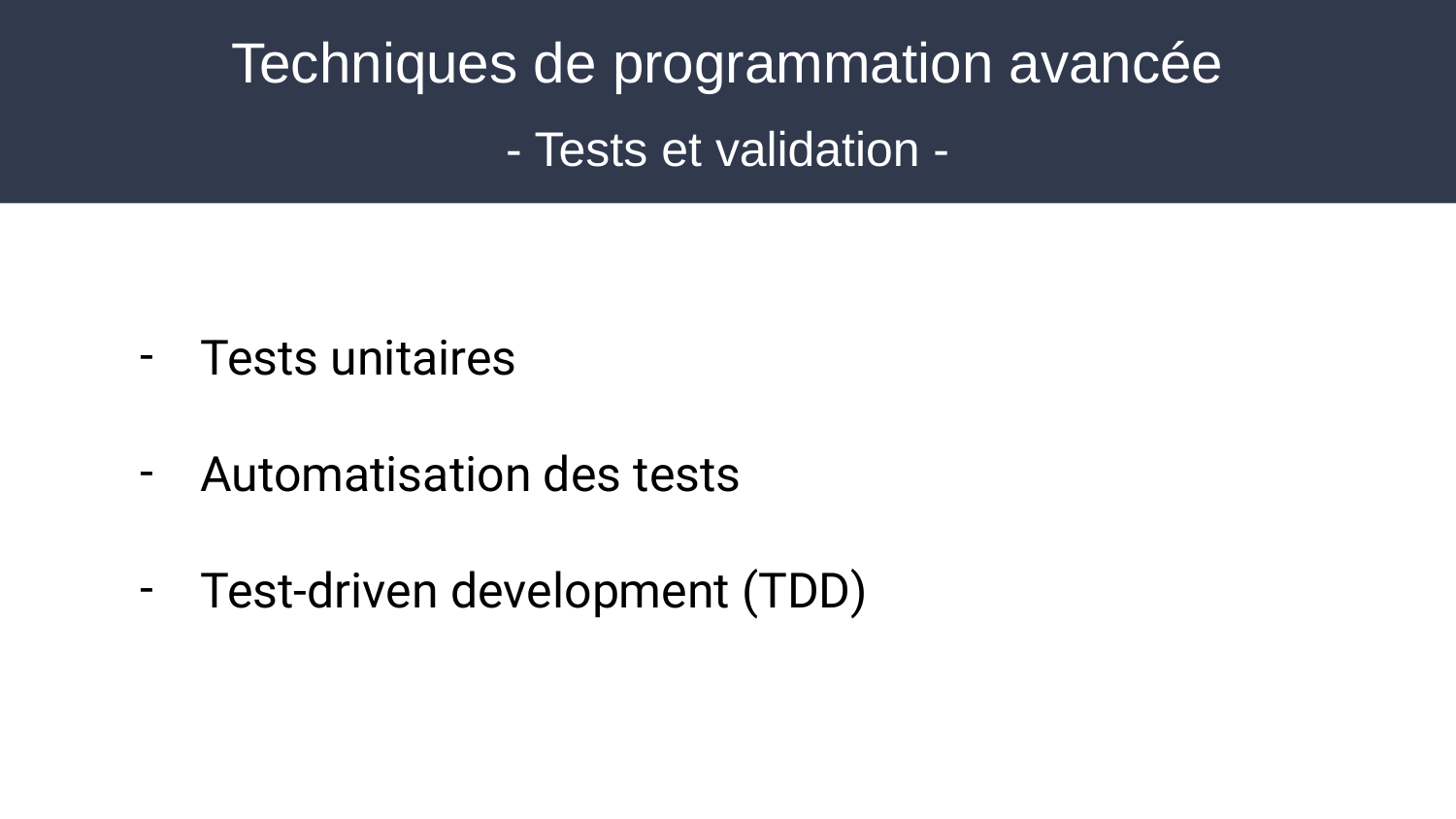

# Techniques de programmation avancée

- Tests et validation -
Tests unitaires

Automatisation des tests

Test-driven development (TDD)